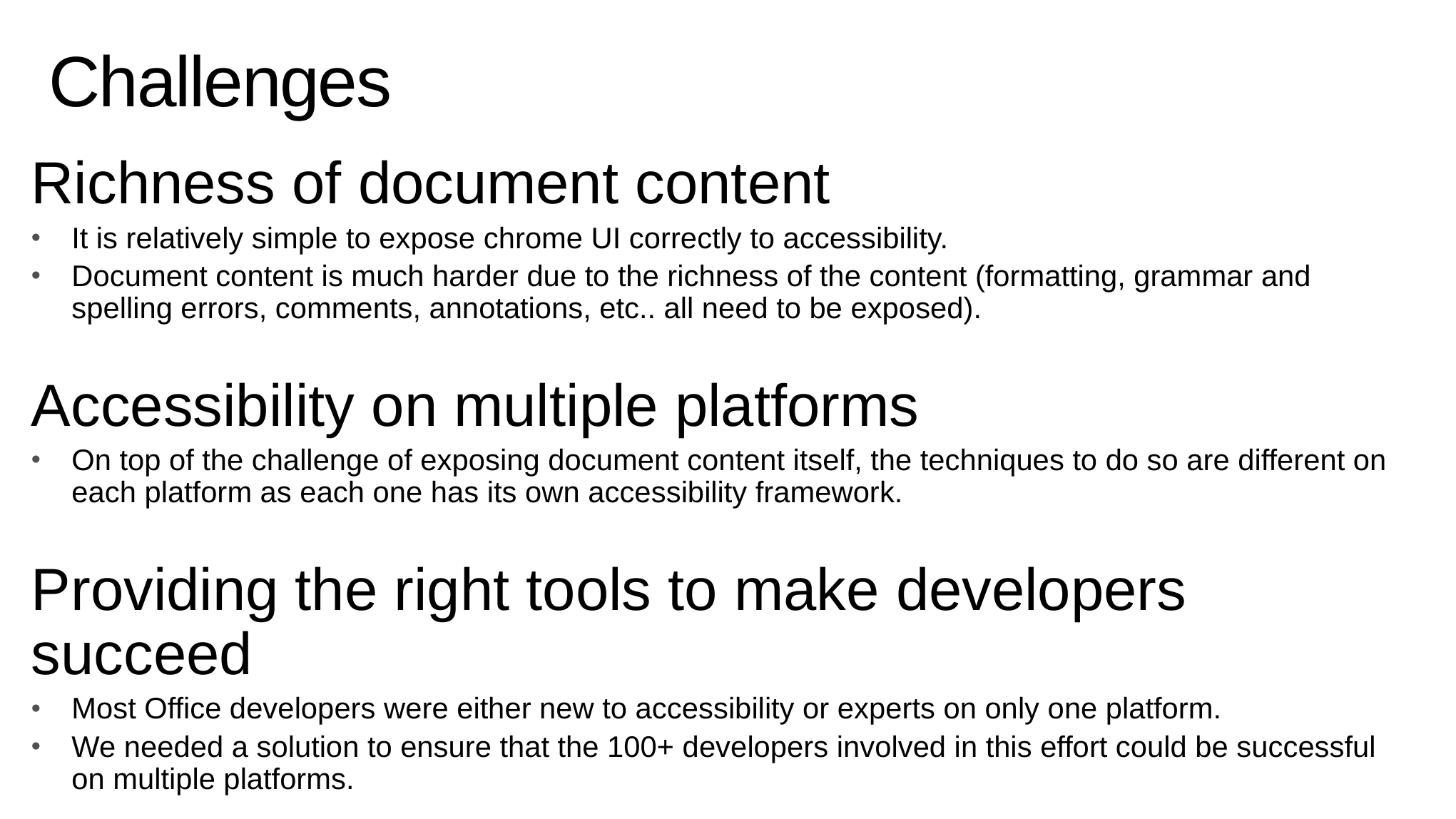

# Challenges
Richness of document content
It is relatively simple to expose chrome UI correctly to accessibility.
Document content is much harder due to the richness of the content (formatting, grammar and spelling errors, comments, annotations, etc.. all need to be exposed).

Accessibility on multiple platforms
On top of the challenge of exposing document content itself, the techniques to do so are different on each platform as each one has its own accessibility framework.

Providing the right tools to make developers succeed
Most Office developers were either new to accessibility or experts on only one platform.
We needed a solution to ensure that the 100+ developers involved in this effort could be successful on multiple platforms.